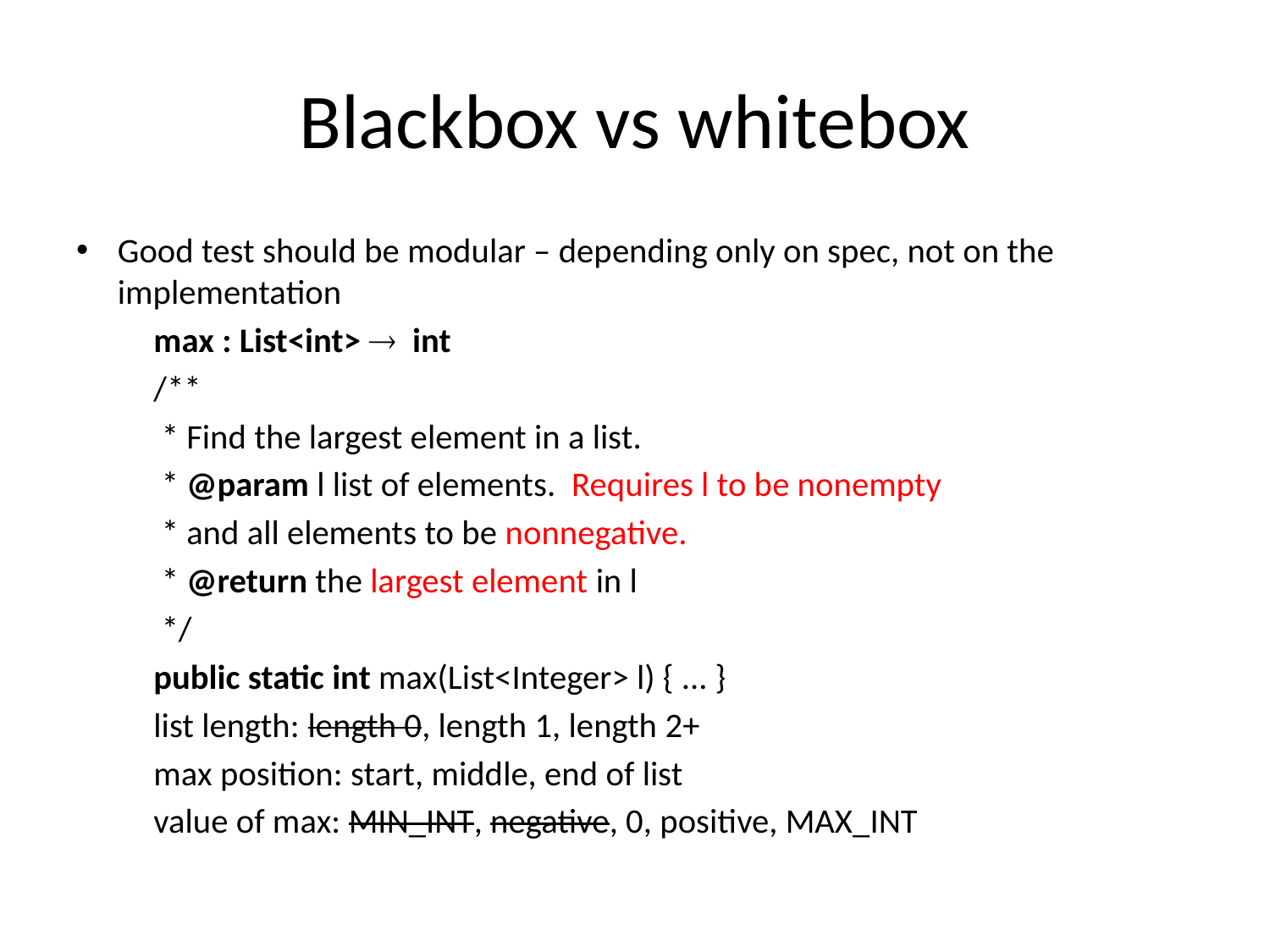

# Blackbox vs whitebox
Good test should be modular – depending only on spec, not on the implementation
	max : List<int> →  int
	/**
	 * Find the largest element in a list.
	 * @param l list of elements.  Requires l to be nonempty
	 * and all elements to be nonnegative.
	 * @return the largest element in l
	 */
	public static int max(List<Integer> l) { ... }
		list length: length 0, length 1, length 2+
		max position: start, middle, end of list
		value of max: MIN_INT, negative, 0, positive, MAX_INT